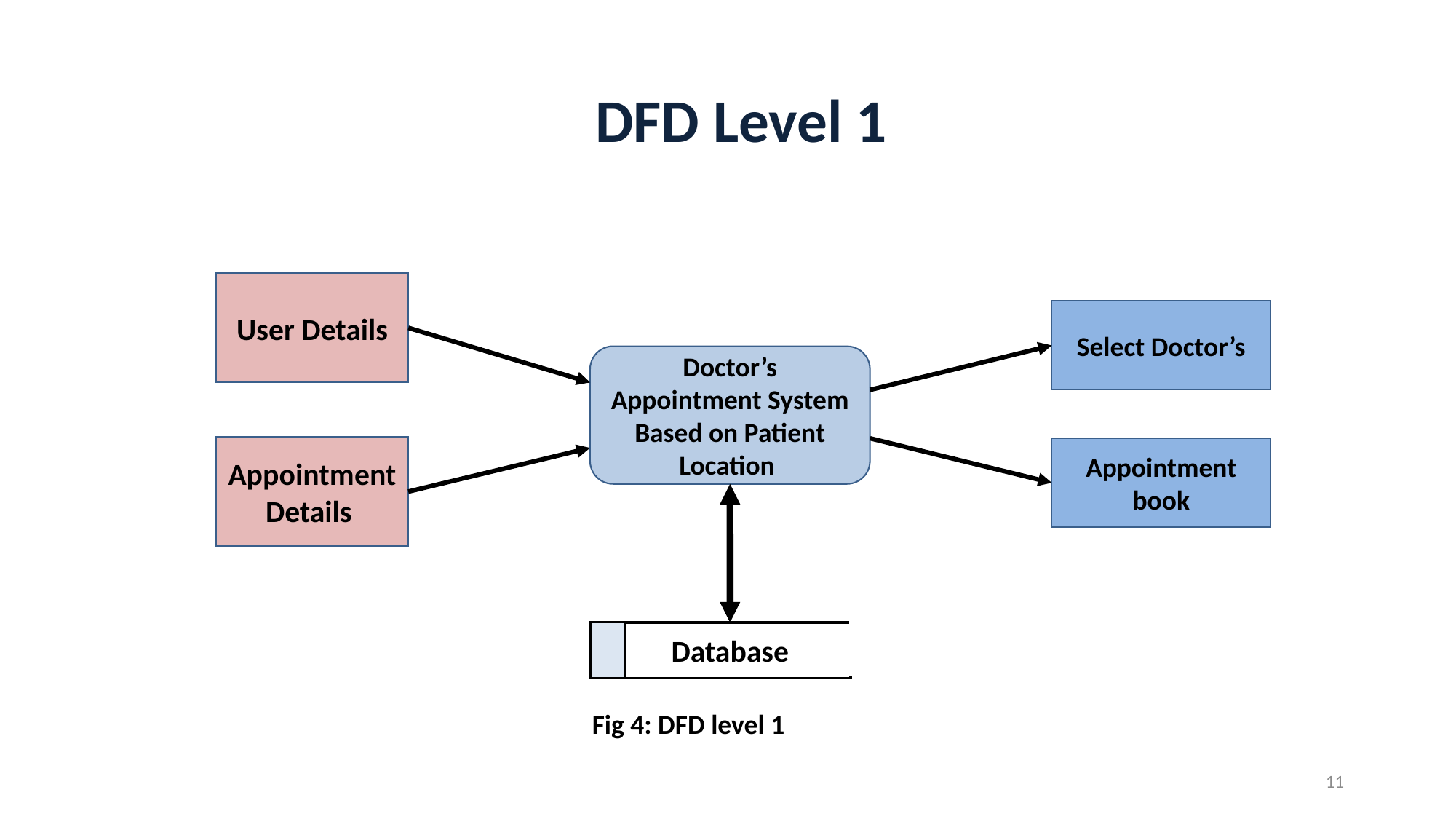

# DFD Level 1

User Details
Select Doctor’s
Doctor’s Appointment System Based on Patient Location
Appointment Details
Appointment book

Database
Fig 4: DFD level 1
11